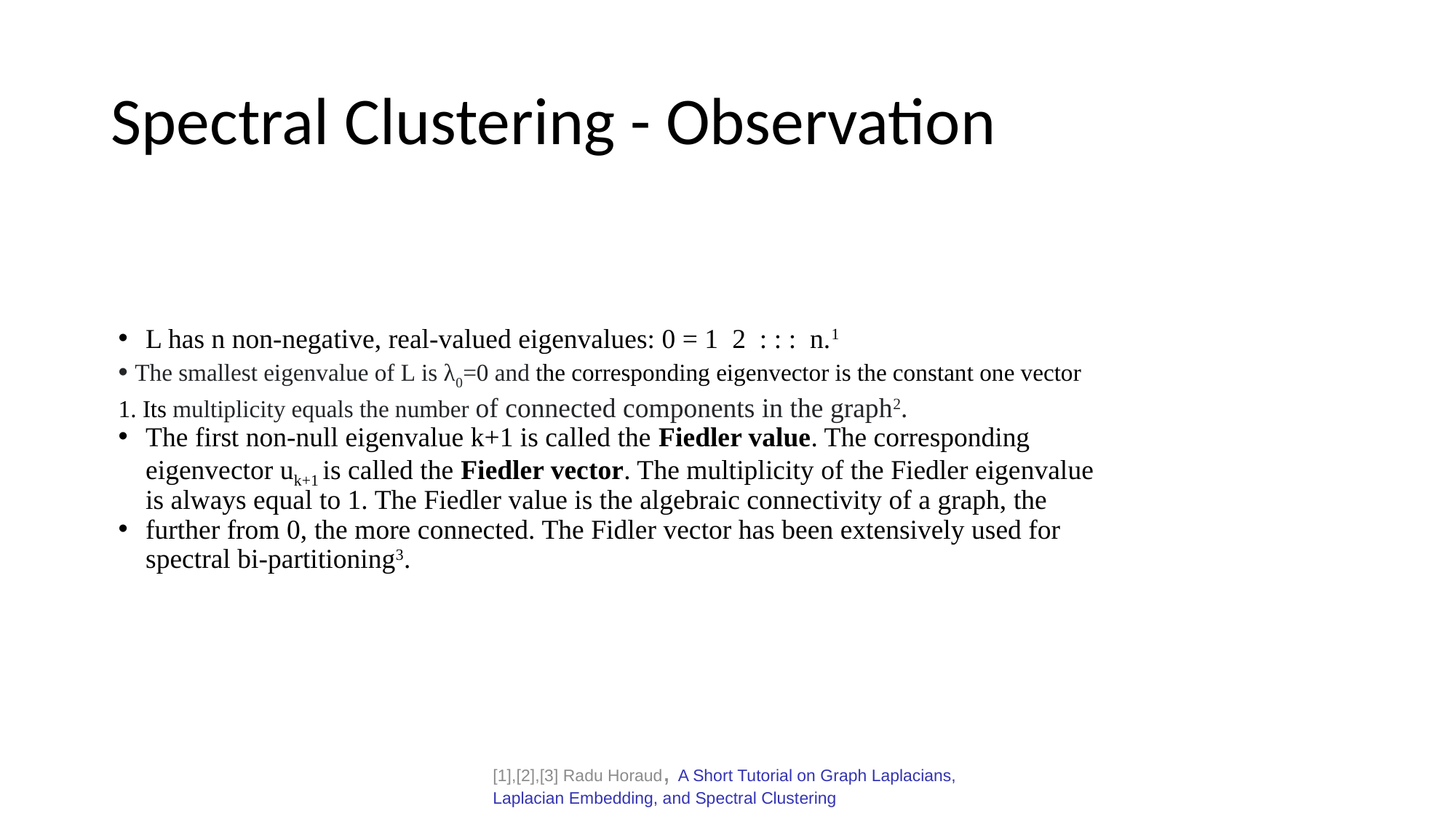

# Spectral Clustering - Observation

L has n non-negative, real-valued eigenvalues: 0 = 1  2  : : :  n.1
 The smallest eigenvalue of L is λ0=0 and the corresponding eigenvector is the constant one vector 1. Its multiplicity equals the number of connected components in the graph2.
The first non-null eigenvalue k+1 is called the Fiedler value. The corresponding eigenvector uk+1 is called the Fiedler vector. The multiplicity of the Fiedler eigenvalue is always equal to 1. The Fiedler value is the algebraic connectivity of a graph, the
further from 0, the more connected. The Fidler vector has been extensively used for spectral bi-partitioning3.

[1],[2],[3] Radu Horaud, A Short Tutorial on Graph Laplacians, Laplacian Embedding, and Spectral Clustering